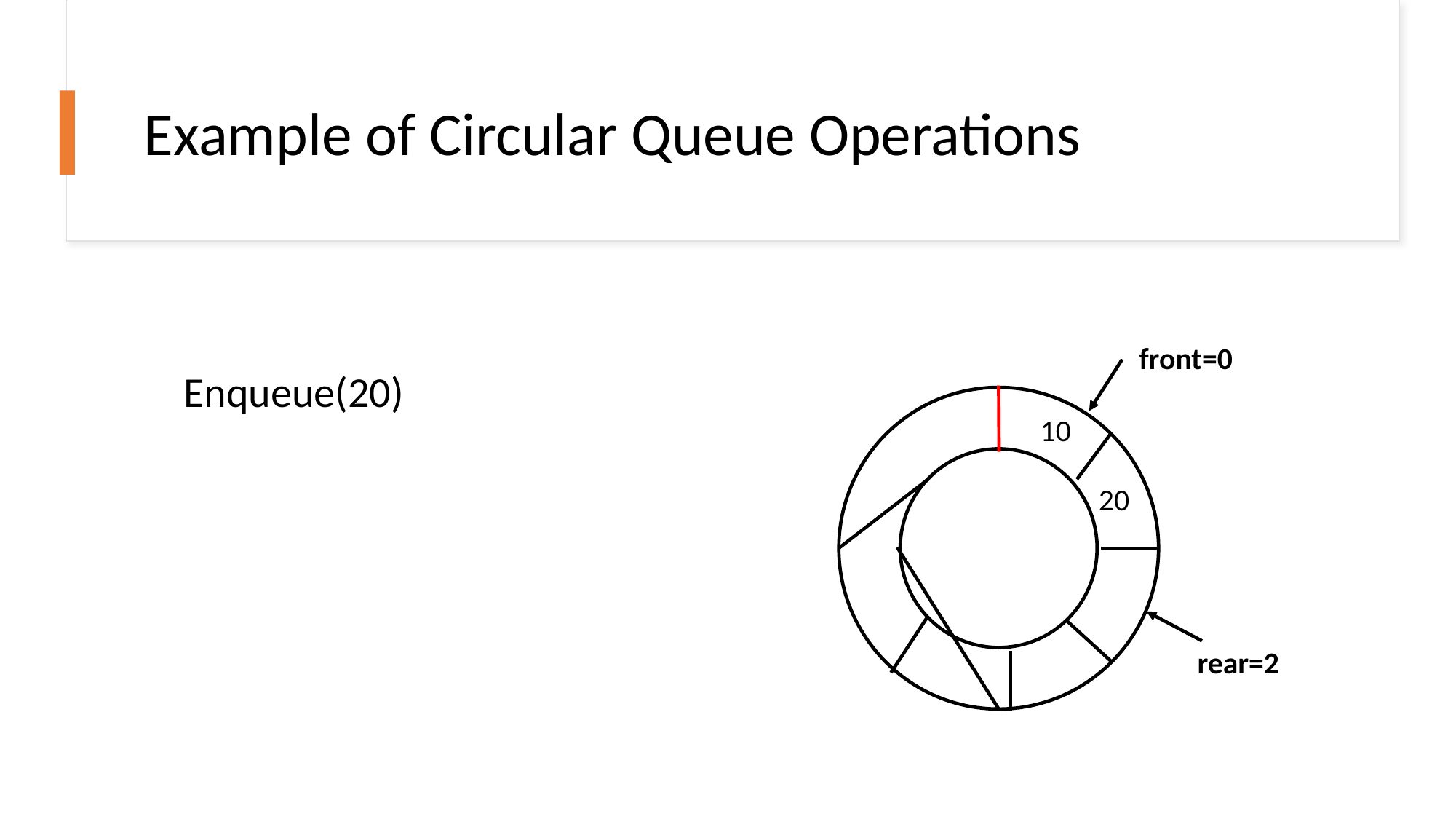

# Example of Circular Queue Operations

front=0
Enqueue(20)

10
20
rear=2